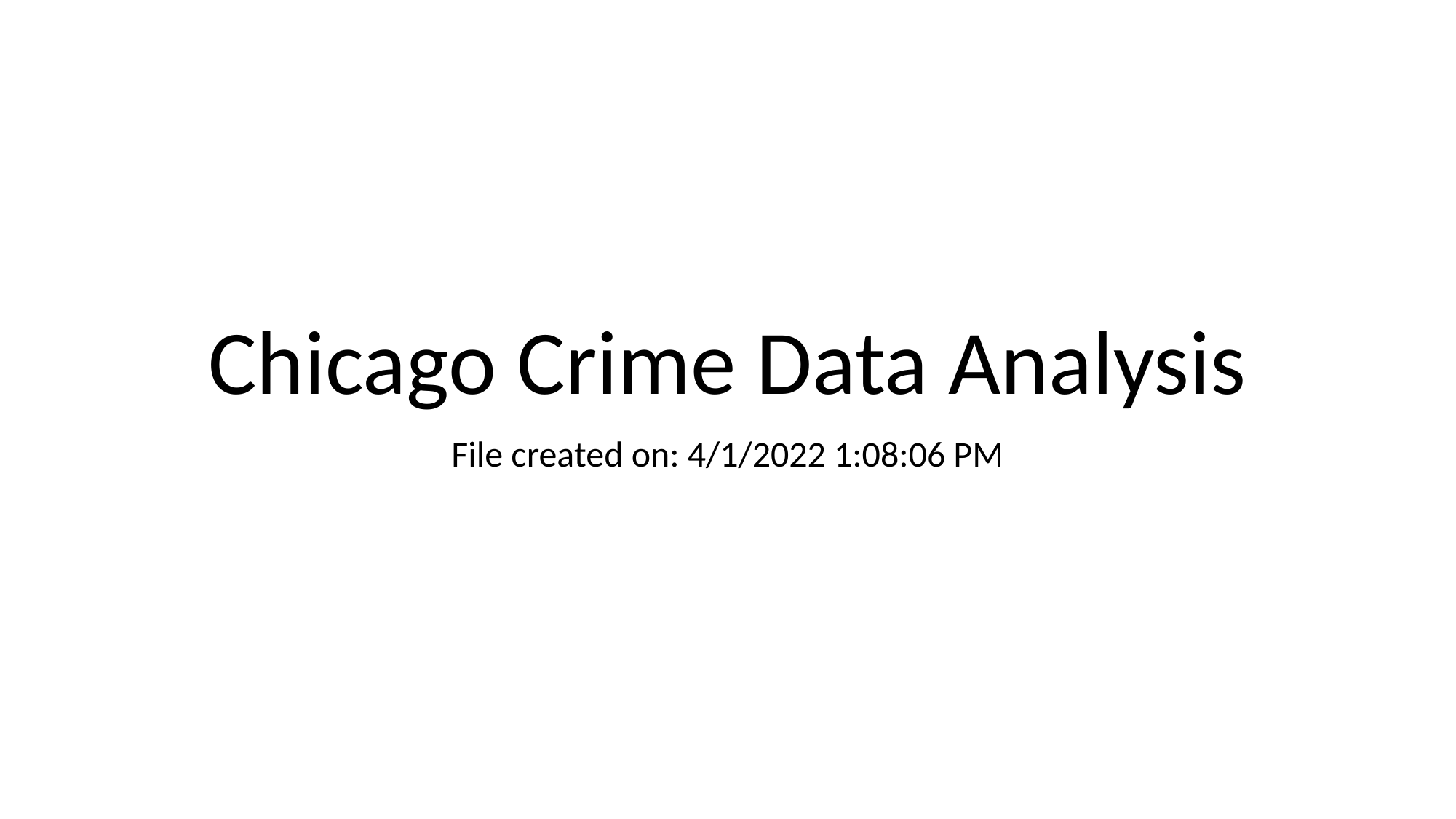

# Chicago Crime Data Analysis
File created on: 4/1/2022 1:08:06 PM